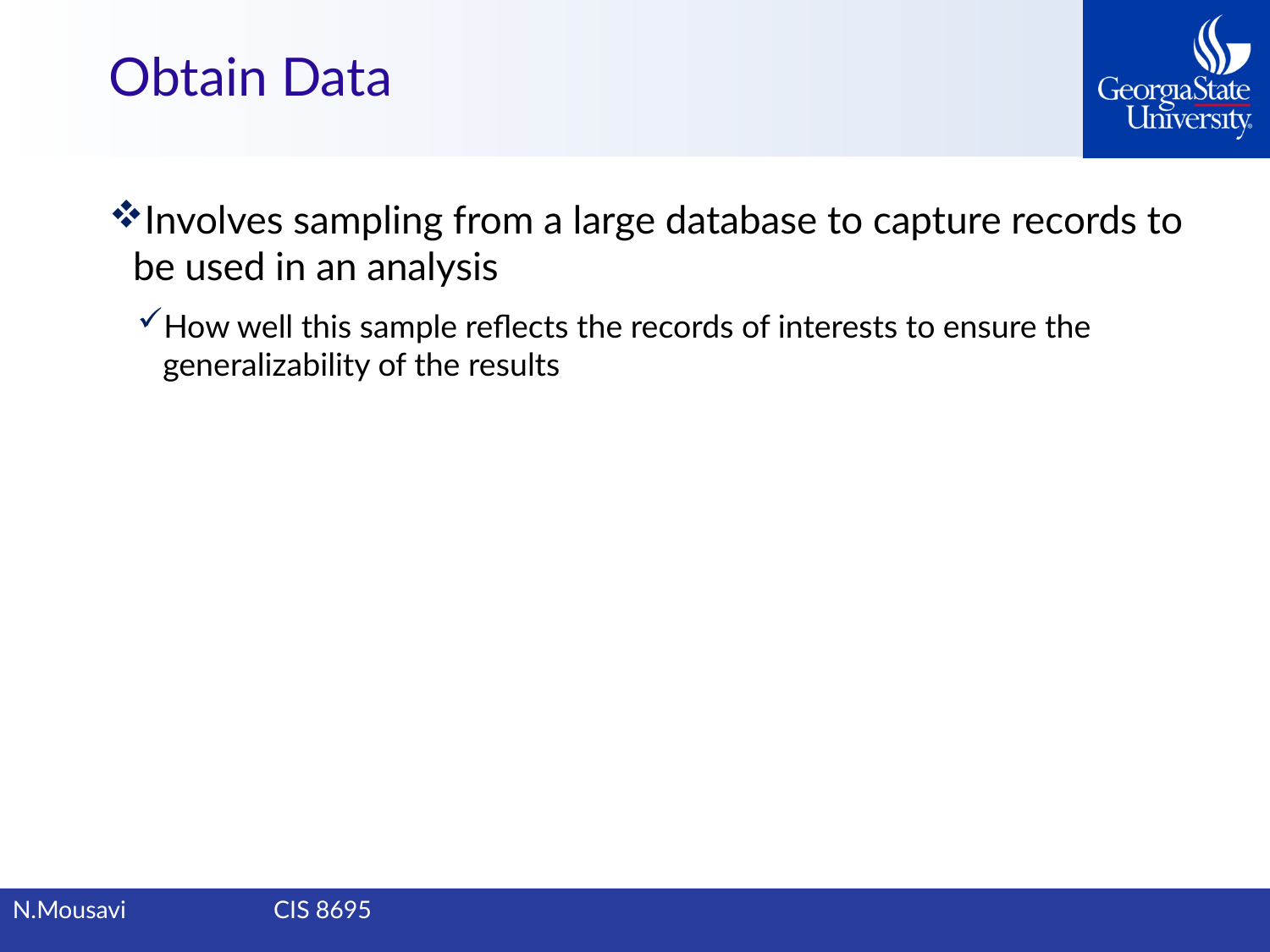

# Obtain Data
Involves sampling from a large database to capture records to be used in an analysis
How well this sample reflects the records of interests to ensure the generalizability of the results